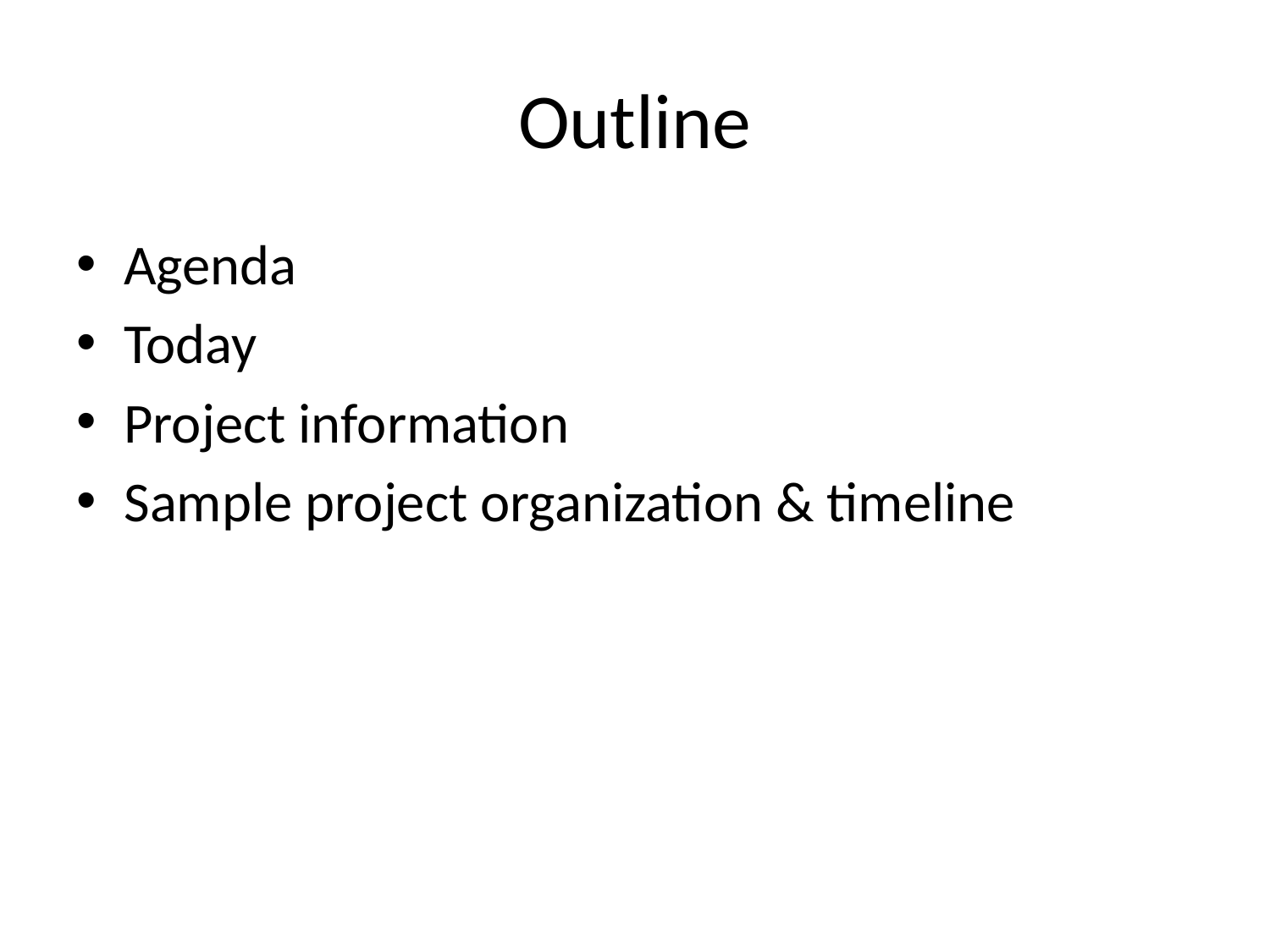

# Outline
Agenda
Today
Project information
Sample project organization & timeline